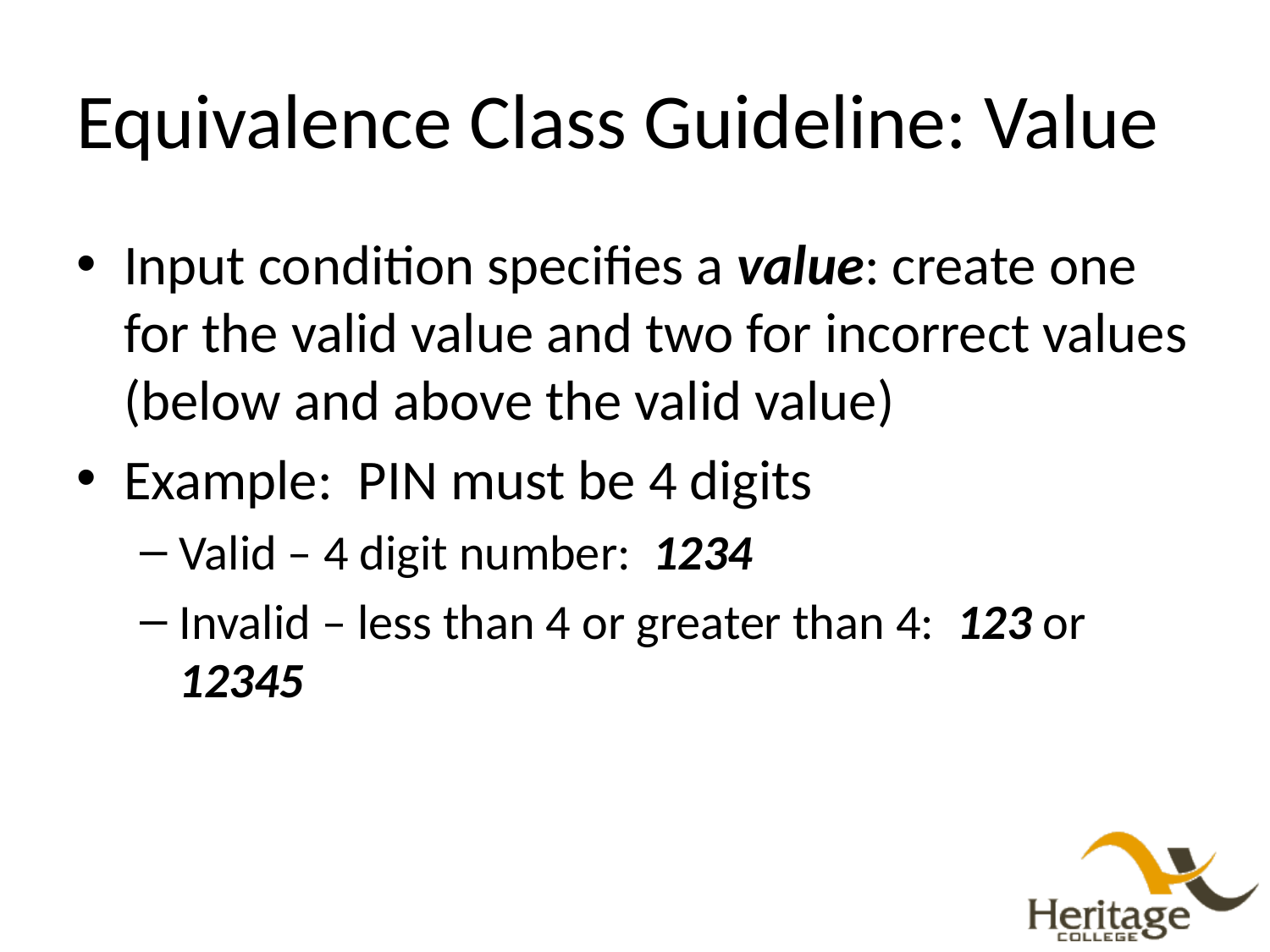

# Equivalence Class Guideline: Value
Input condition specifies a value: create one for the valid value and two for incorrect values (below and above the valid value)
Example:  PIN must be 4 digits
Valid – 4 digit number:  1234
Invalid – less than 4 or greater than 4:  123 or 12345